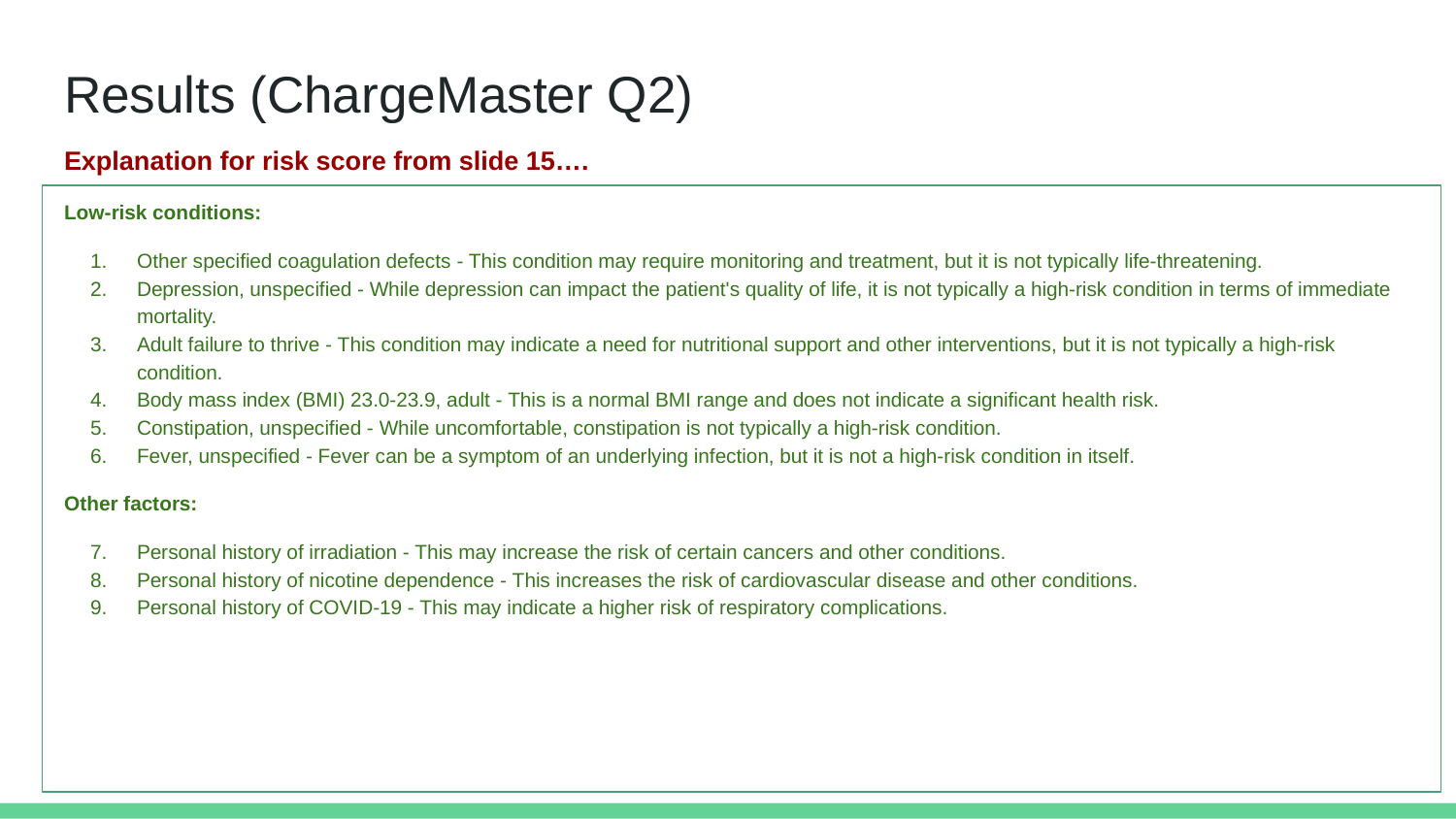

# Results (ChargeMaster Q2)
Explanation for risk score from slide 15….
Low-risk conditions:
Other specified coagulation defects - This condition may require monitoring and treatment, but it is not typically life-threatening.
Depression, unspecified - While depression can impact the patient's quality of life, it is not typically a high-risk condition in terms of immediate mortality.
Adult failure to thrive - This condition may indicate a need for nutritional support and other interventions, but it is not typically a high-risk condition.
Body mass index (BMI) 23.0-23.9, adult - This is a normal BMI range and does not indicate a significant health risk.
Constipation, unspecified - While uncomfortable, constipation is not typically a high-risk condition.
Fever, unspecified - Fever can be a symptom of an underlying infection, but it is not a high-risk condition in itself.
Other factors:
Personal history of irradiation - This may increase the risk of certain cancers and other conditions.
Personal history of nicotine dependence - This increases the risk of cardiovascular disease and other conditions.
Personal history of COVID-19 - This may indicate a higher risk of respiratory complications.